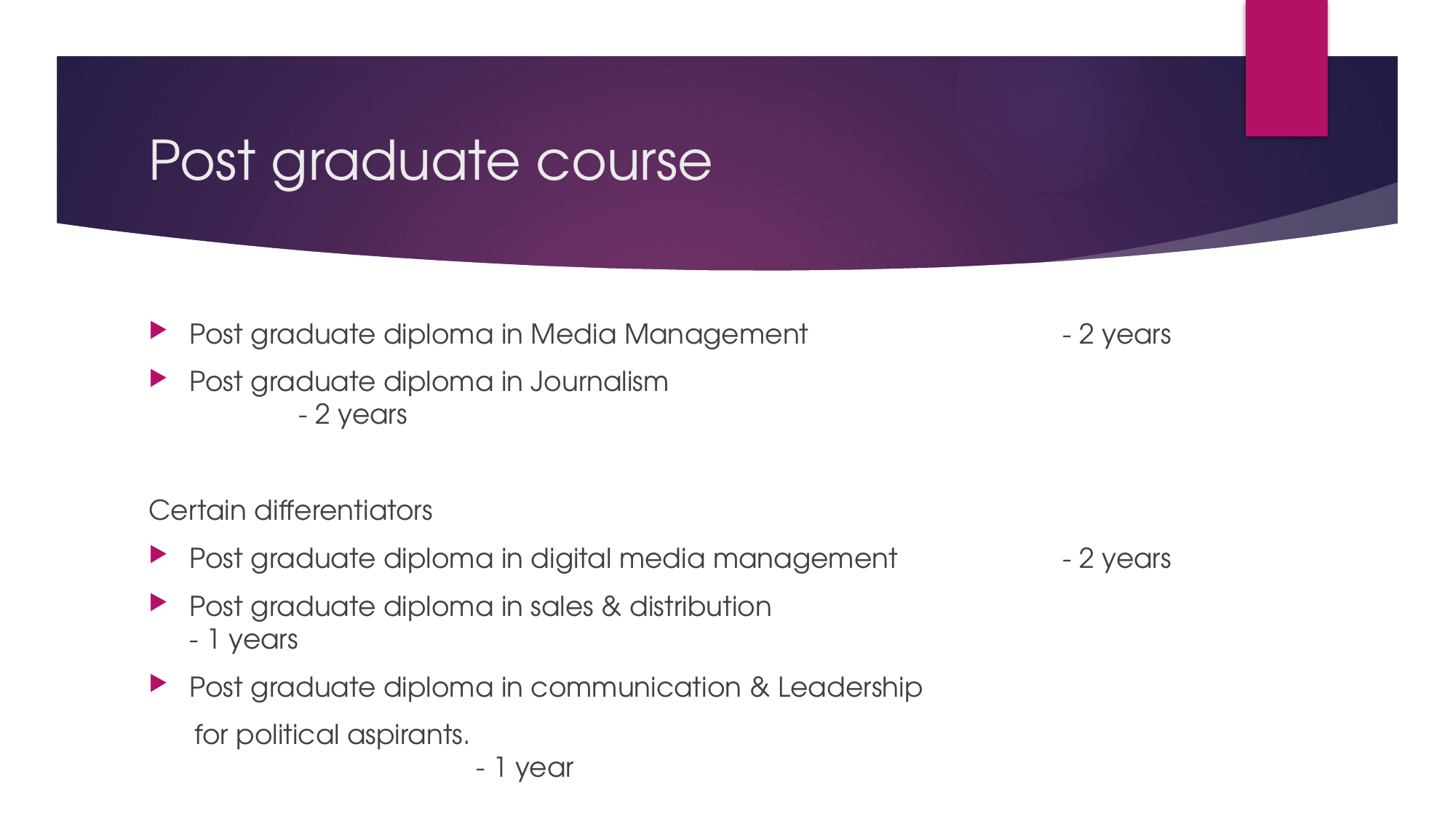

# Post graduate course
Post graduate diploma in Media Management			- 2 years
Post graduate diploma in Journalism						- 2 years

Certain differentiators
Post graduate diploma in digital media management		- 2 years
Post graduate diploma in sales & distribution				- 1 years
Post graduate diploma in communication & Leadership
      for political aspirants.										- 1 year